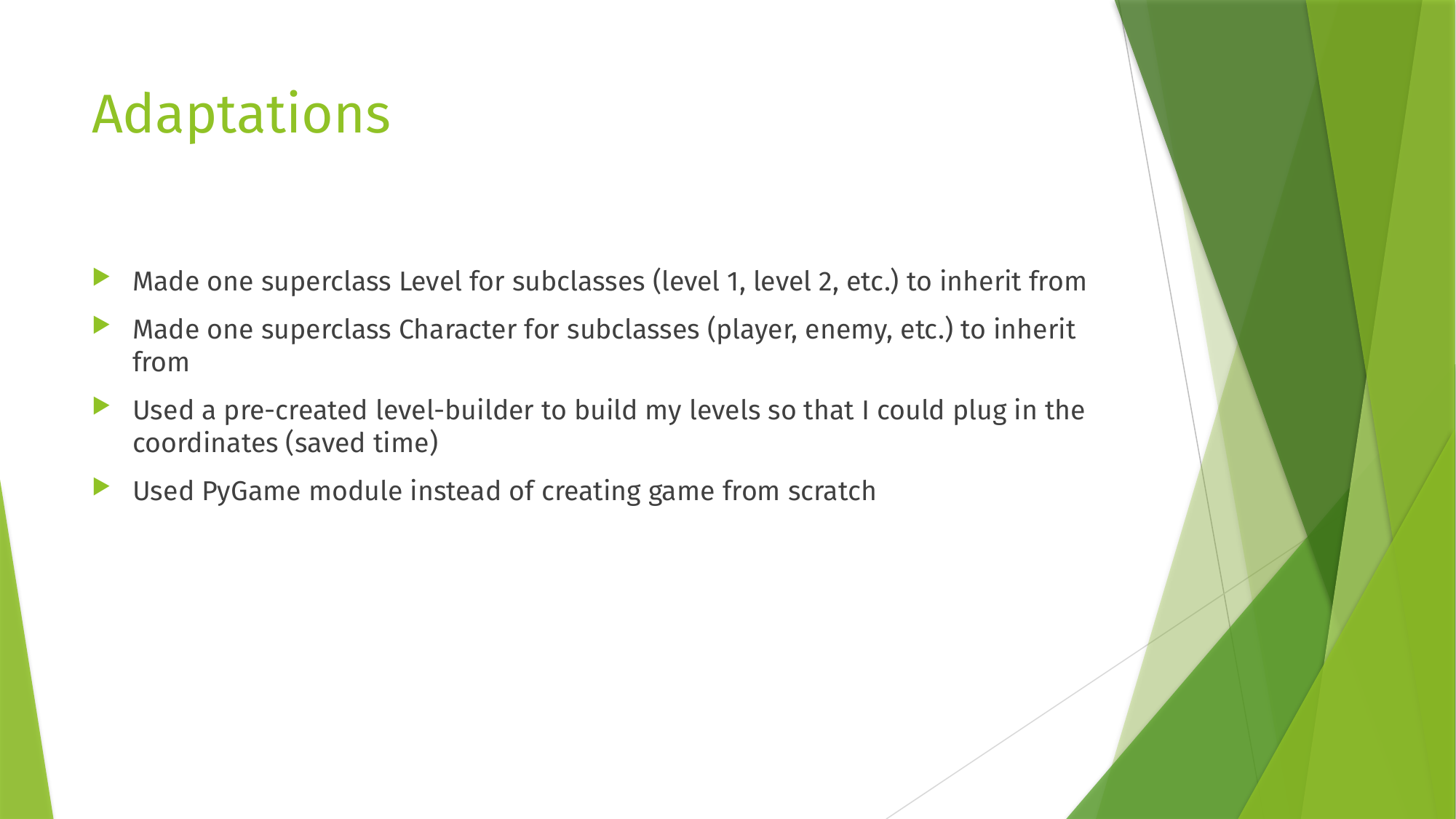

# Adaptations
Made one superclass Level for subclasses (level 1, level 2, etc.) to inherit from
Made one superclass Character for subclasses (player, enemy, etc.) to inherit from
Used a pre-created level-builder to build my levels so that I could plug in the coordinates (saved time)
Used PyGame module instead of creating game from scratch